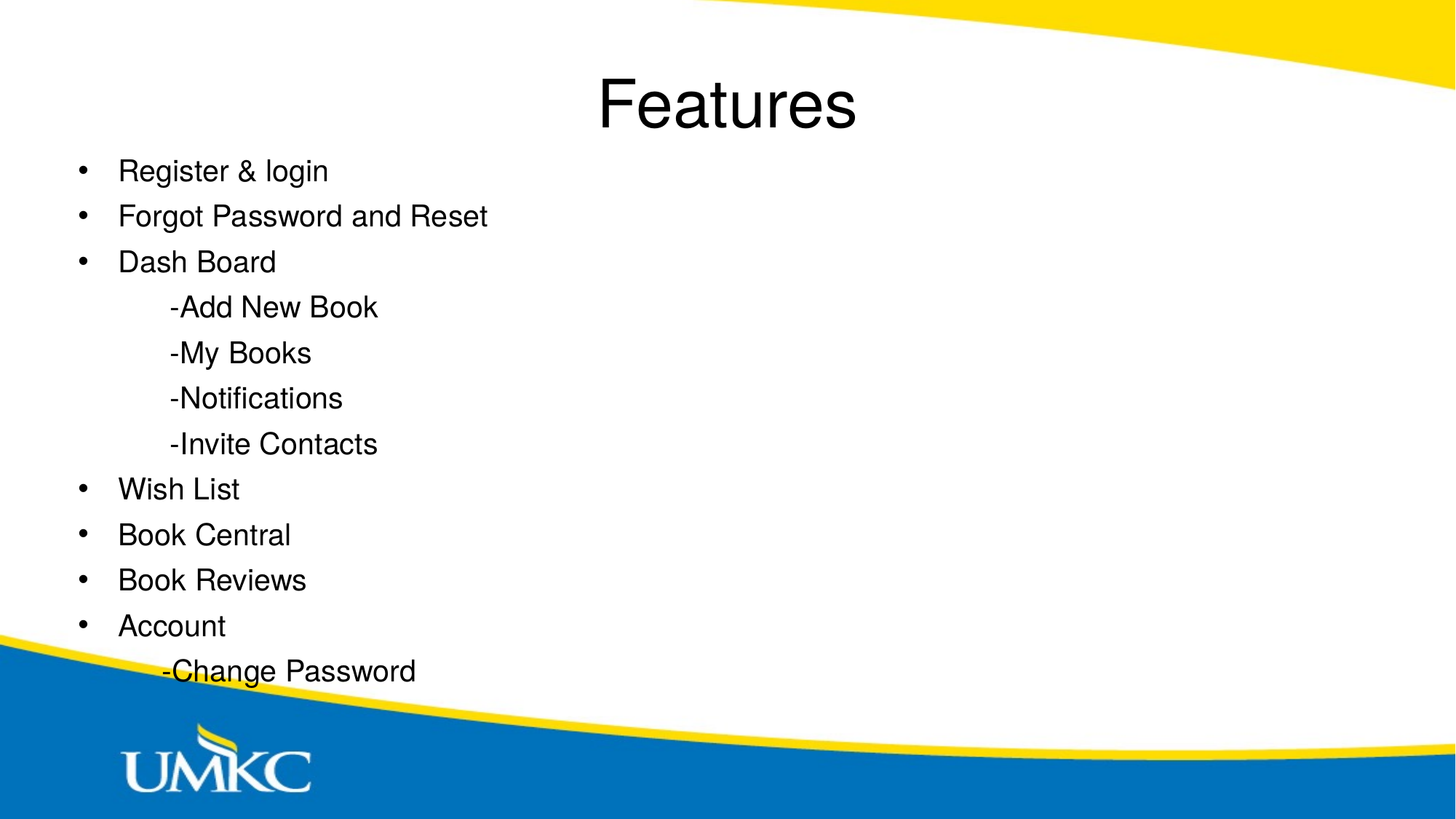

# Features
Register & login
Forgot Password and Reset
Dash Board
           -Add New Book
           -My Books
           -Notifications
           -Invite Contacts
Wish List
Book Central
Book Reviews
Account
          -Change Password